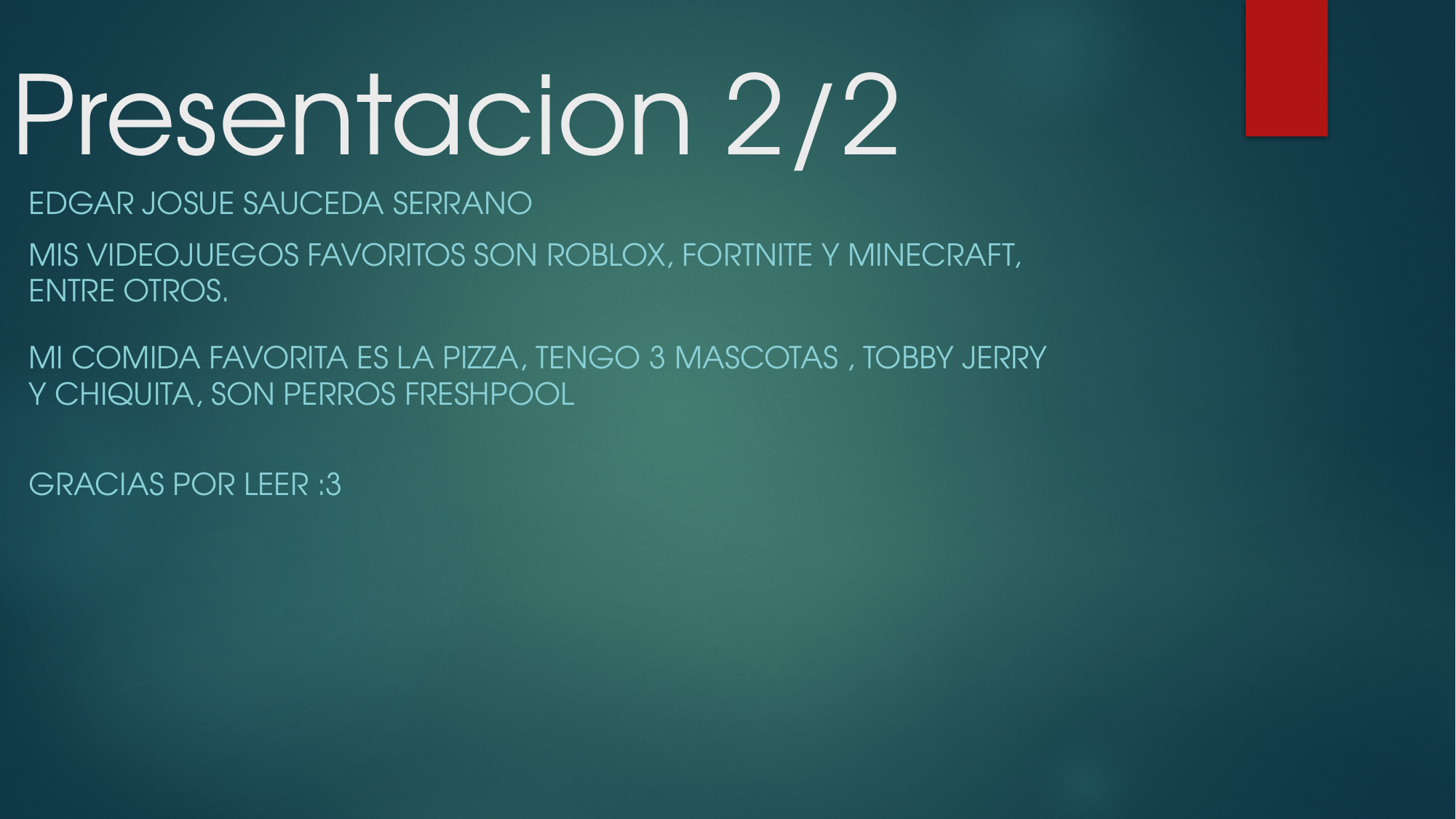

# Presentacion 2/2
Edgar josue sauceda serraNO
Mis videojuegos favoritos son roblox, fortnite y minecraft, entre otros.
Mi comida favorita es la pizza, tengo 3 mascotas , tobby Jerry y chiquita, son perros freshpool
Gracias por leer :3